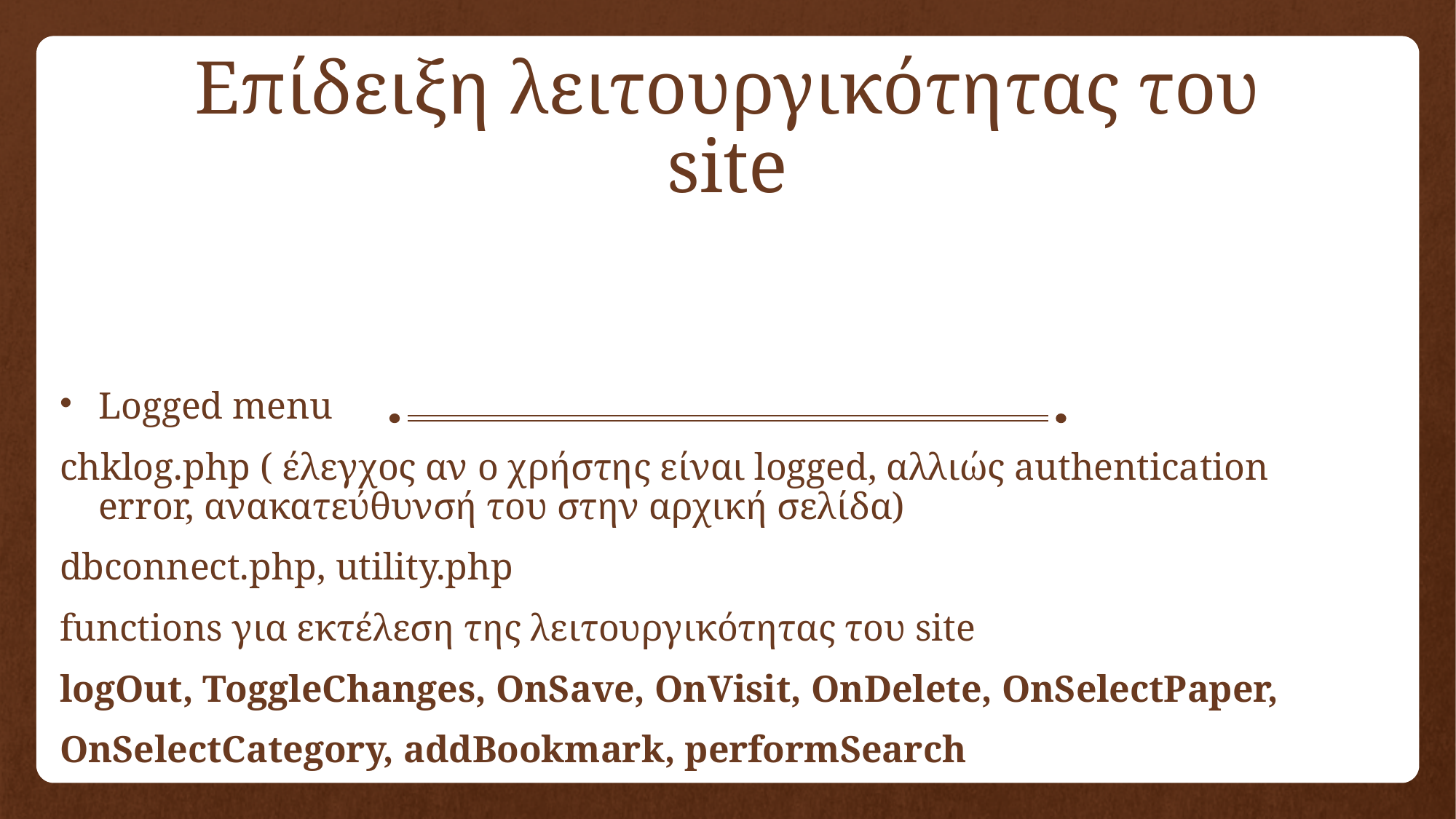

Επίδειξη λειτουργικότητας του site
Logged menu
chklog.php ( έλεγχος αν ο χρήστης είναι logged, αλλιώς authentication error, ανακατεύθυνσή του στην αρχική σελίδα)
dbconnect.php, utility.php
functions για εκτέλεση της λειτουργικότητας του site
logOut, ToggleChanges, OnSave, OnVisit, OnDelete, OnSelectPaper,
OnSelectCategory, addBookmark, performSearch